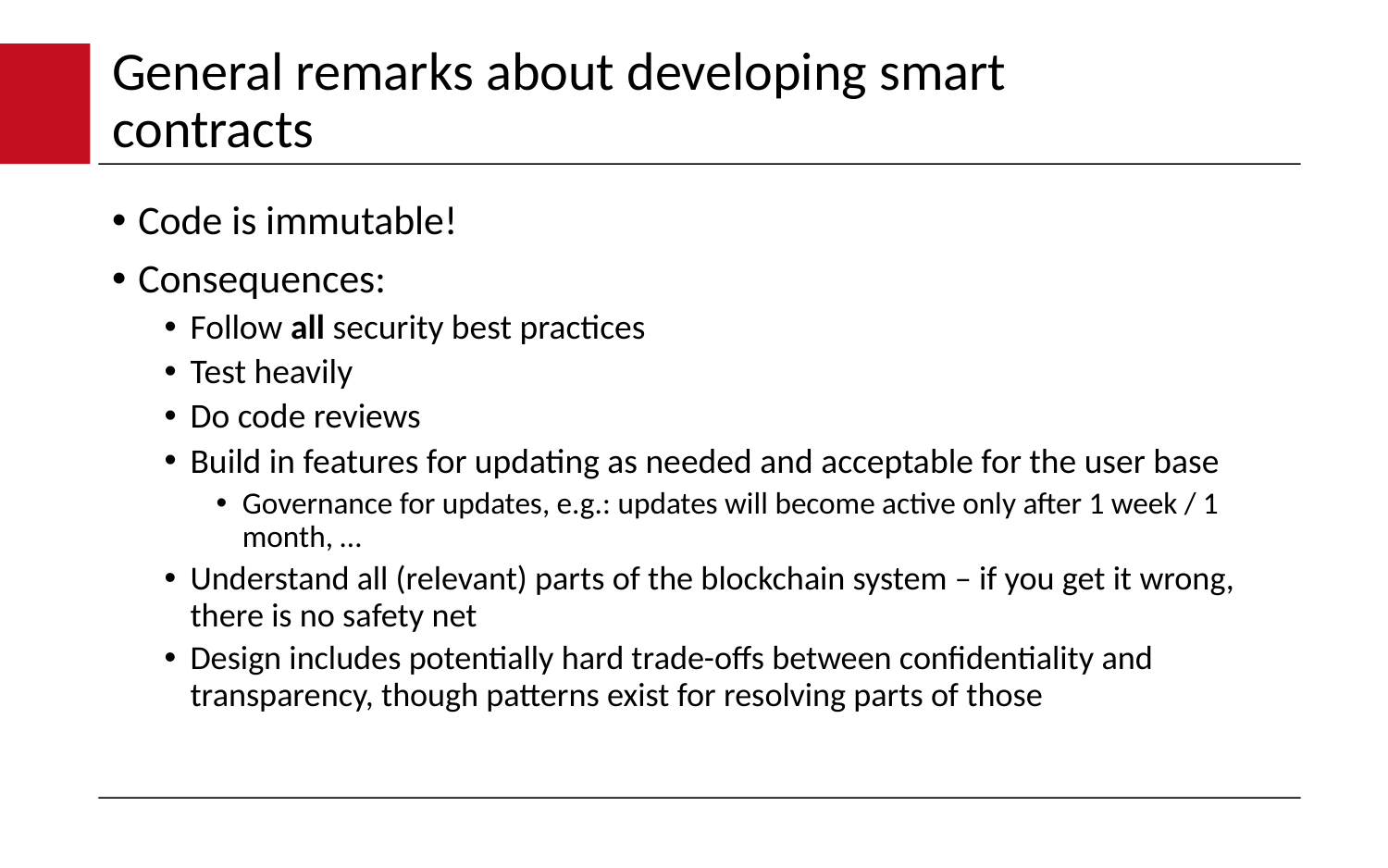

# General remarks about developing smart contracts
Code is immutable!
Consequences:
Follow all security best practices
Test heavily
Do code reviews
Build in features for updating as needed and acceptable for the user base
Governance for updates, e.g.: updates will become active only after 1 week / 1 month, …
Understand all (relevant) parts of the blockchain system – if you get it wrong, there is no safety net
Design includes potentially hard trade-offs between confidentiality and transparency, though patterns exist for resolving parts of those